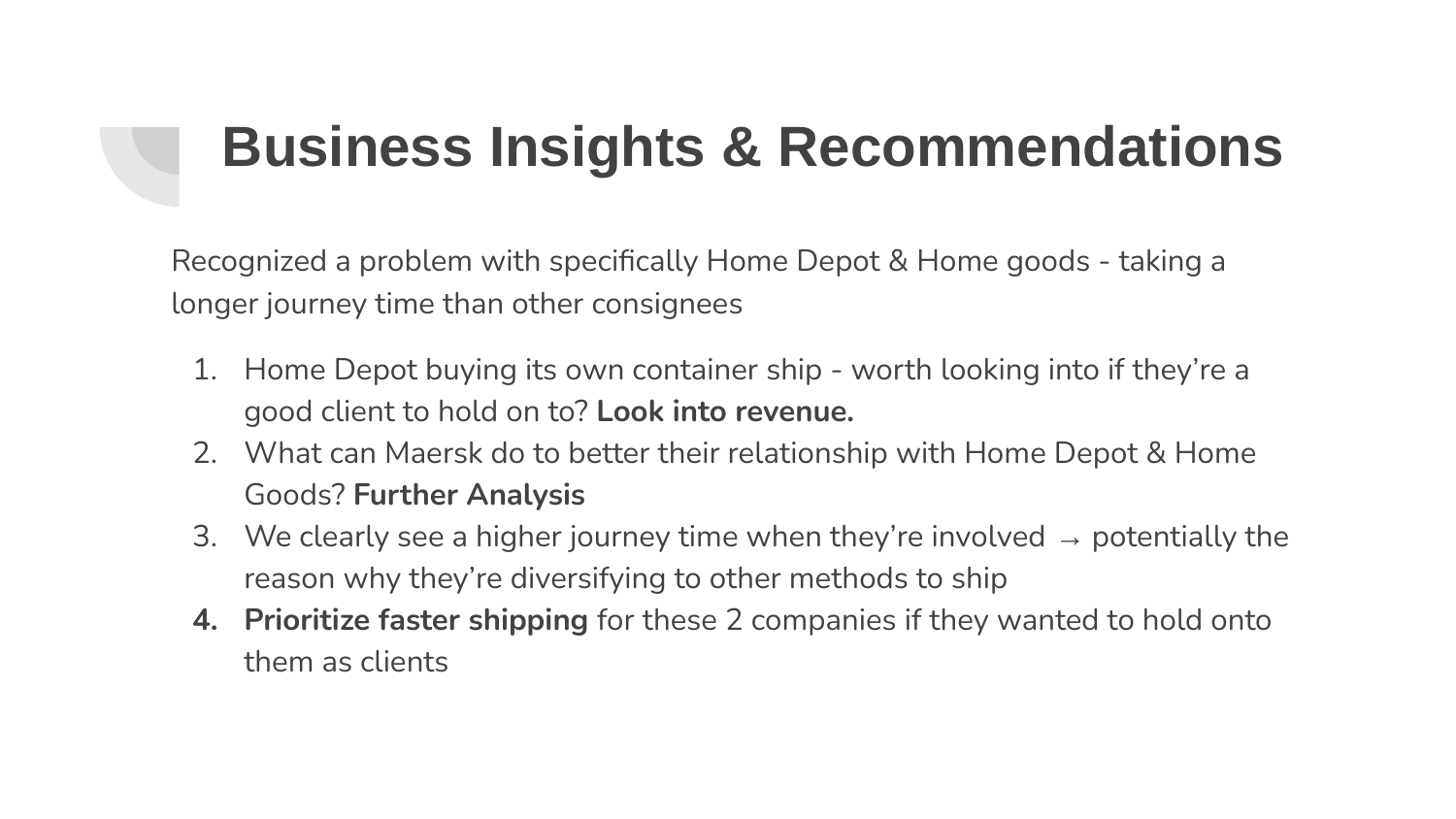

# Business Insights & Recommendations
Recognized a problem with specifically Home Depot & Home goods - taking a longer journey time than other consignees
Home Depot buying its own container ship - worth looking into if they’re a good client to hold on to? Look into revenue.
What can Maersk do to better their relationship with Home Depot & Home Goods? Further Analysis
We clearly see a higher journey time when they’re involved → potentially the reason why they’re diversifying to other methods to ship
Prioritize faster shipping for these 2 companies if they wanted to hold onto them as clients